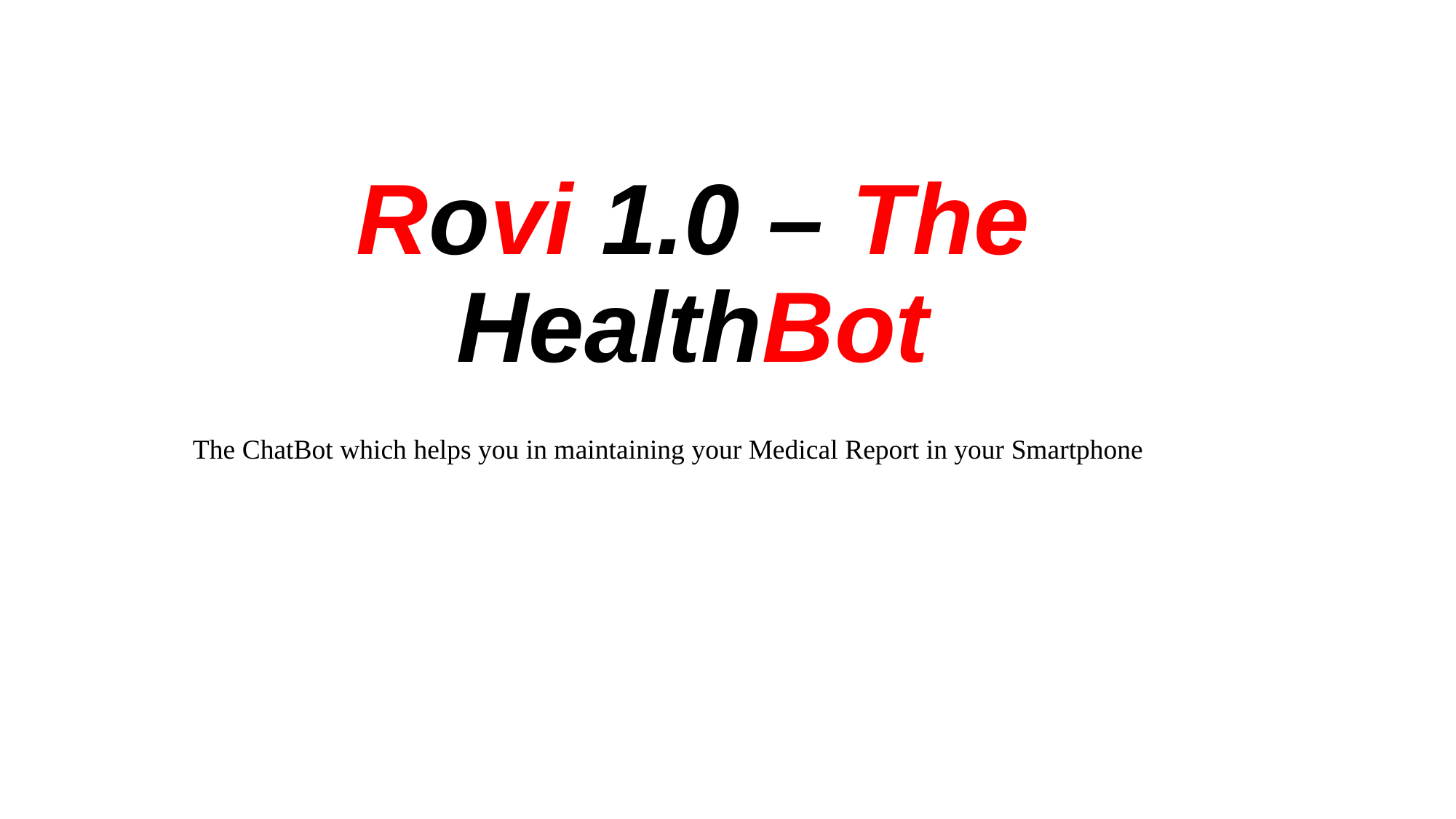

# Rovi 1.0 – The HealthBot
The ChatBot which helps you in maintaining your Medical Report in your Smartphone